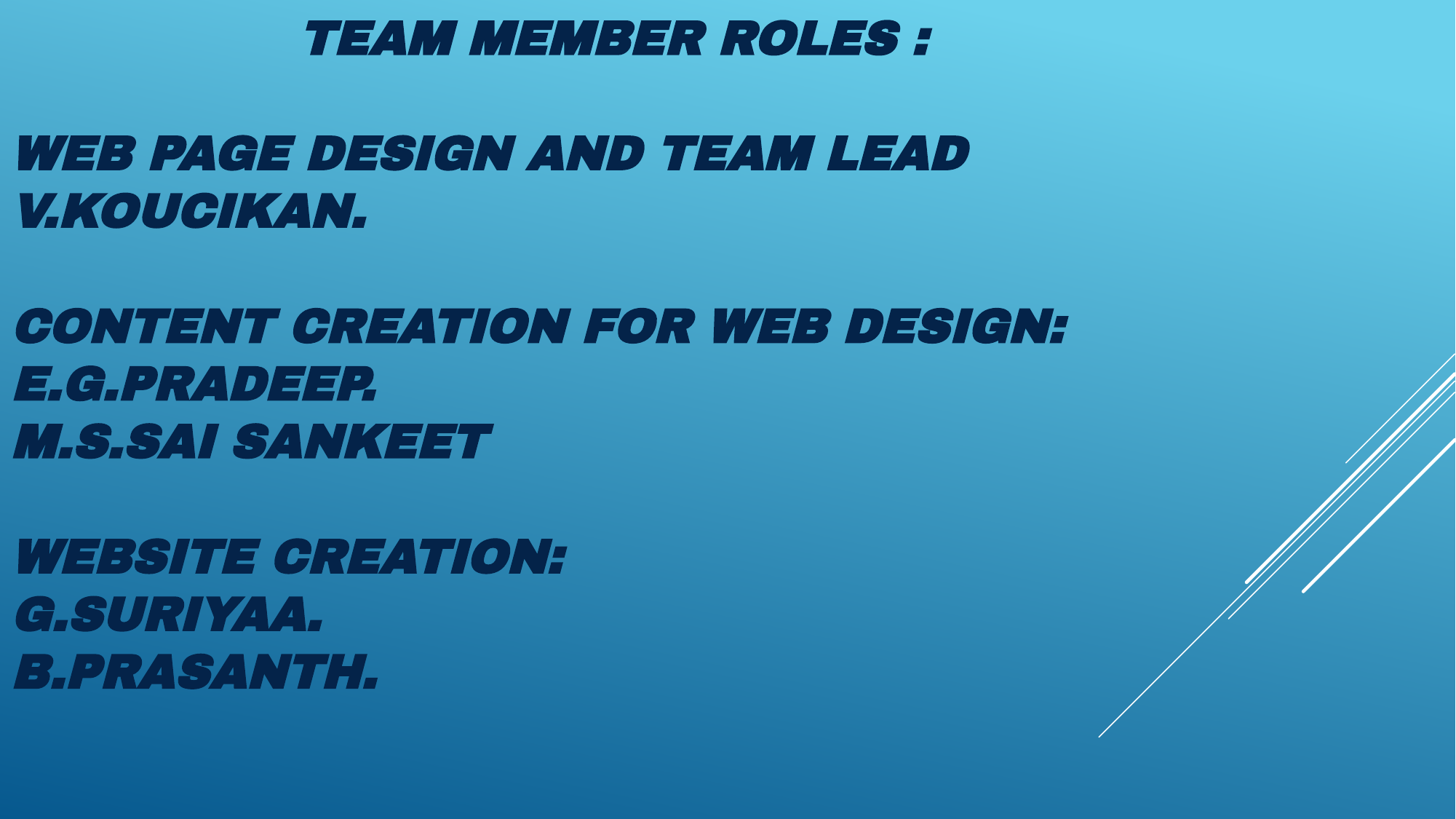

# Team member roles : web page design and team lead v.koucikan. Content creation for web design: e.g.Pradeep. M.s.sai sankeet website creation: g.suriyaa. B.prasanth.